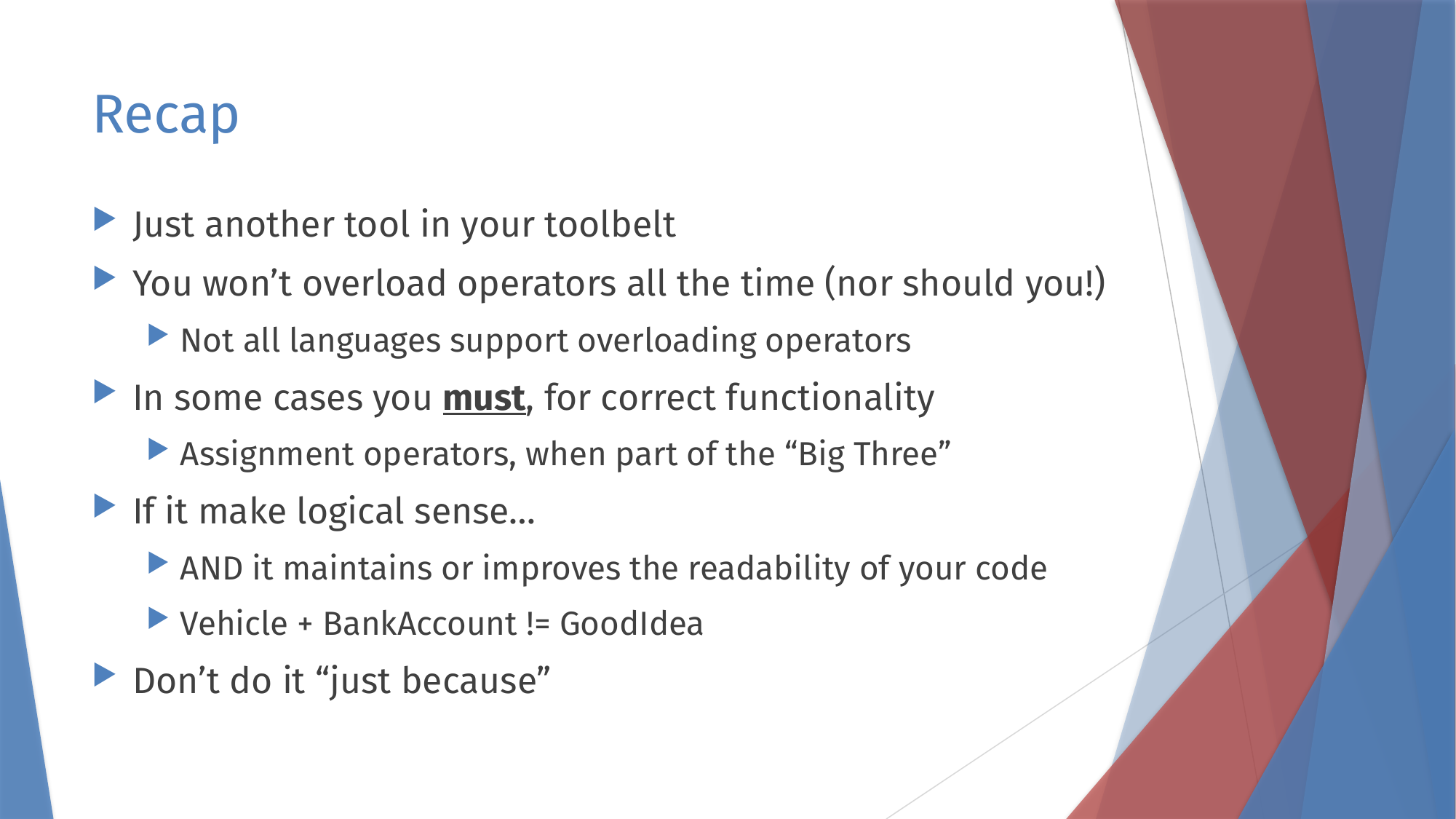

# Recap
Just another tool in your toolbelt
You won’t overload operators all the time (nor should you!)
Not all languages support overloading operators
In some cases you must, for correct functionality
Assignment operators, when part of the “Big Three”
If it make logical sense…
AND it maintains or improves the readability of your code
Vehicle + BankAccount != GoodIdea
Don’t do it “just because”